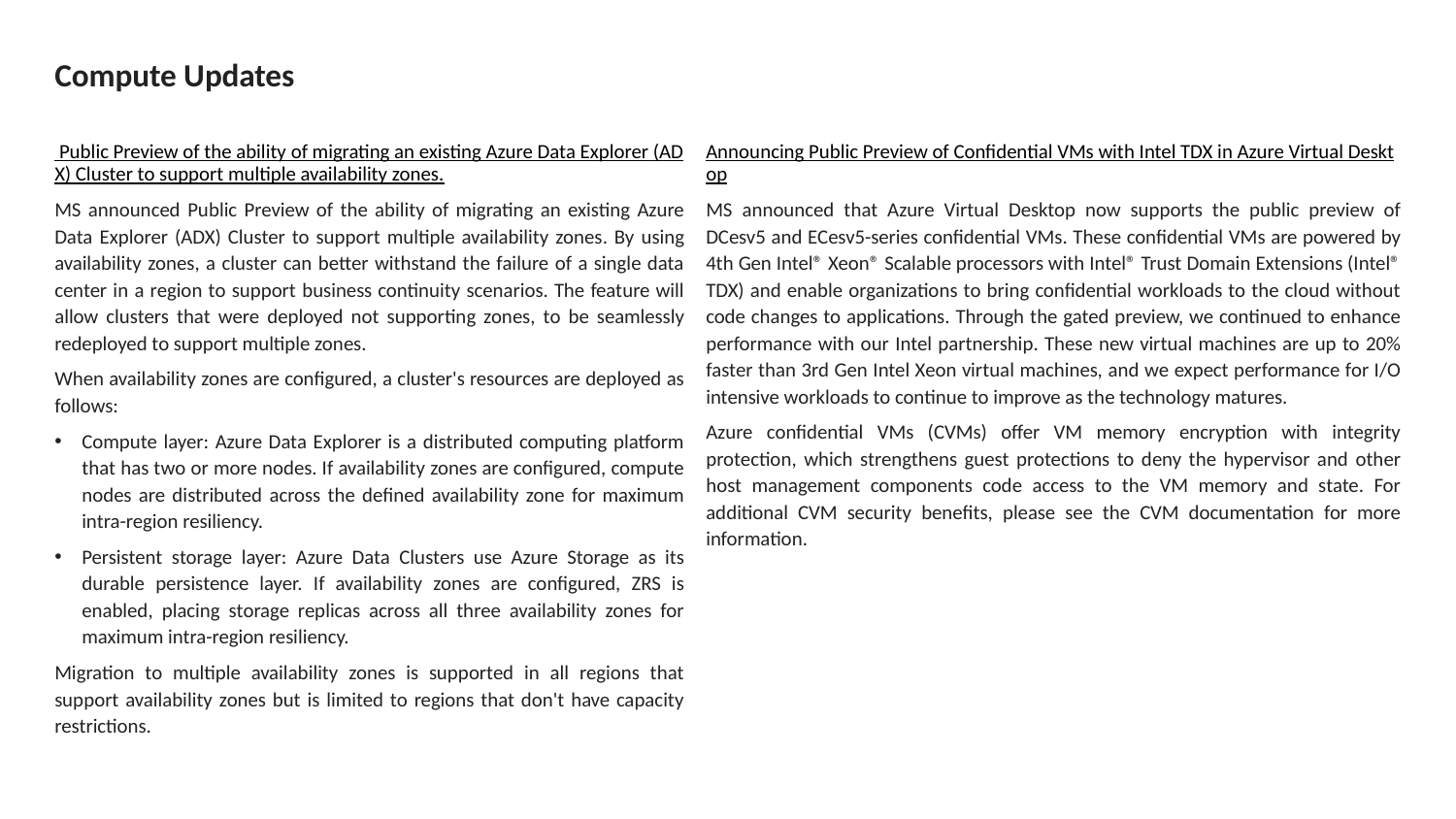

# Compute Updates
 Public Preview of the ability of migrating an existing Azure Data Explorer (ADX) Cluster to support multiple availability zones.
MS announced Public Preview of the ability of migrating an existing Azure Data Explorer (ADX) Cluster to support multiple availability zones. By using availability zones, a cluster can better withstand the failure of a single data center in a region to support business continuity scenarios. The feature will allow clusters that were deployed not supporting zones, to be seamlessly redeployed to support multiple zones.
When availability zones are configured, a cluster's resources are deployed as follows:
Compute layer: Azure Data Explorer is a distributed computing platform that has two or more nodes. If availability zones are configured, compute nodes are distributed across the defined availability zone for maximum intra-region resiliency.
Persistent storage layer: Azure Data Clusters use Azure Storage as its durable persistence layer. If availability zones are configured, ZRS is enabled, placing storage replicas across all three availability zones for maximum intra-region resiliency.
Migration to multiple availability zones is supported in all regions that support availability zones but is limited to regions that don't have capacity restrictions.
Announcing Public Preview of Confidential VMs with Intel TDX in Azure Virtual Desktop
MS announced that Azure Virtual Desktop now supports the public preview of DCesv5 and ECesv5-series confidential VMs. These confidential VMs are powered by 4th Gen Intel® Xeon® Scalable processors with Intel® Trust Domain Extensions (Intel® TDX) and enable organizations to bring confidential workloads to the cloud without code changes to applications. Through the gated preview, we continued to enhance performance with our Intel partnership. These new virtual machines are up to 20% faster than 3rd Gen Intel Xeon virtual machines, and we expect performance for I/O intensive workloads to continue to improve as the technology matures.
Azure confidential VMs (CVMs) offer VM memory encryption with integrity protection, which strengthens guest protections to deny the hypervisor and other host management components code access to the VM memory and state. For additional CVM security benefits, please see the CVM documentation for more information.